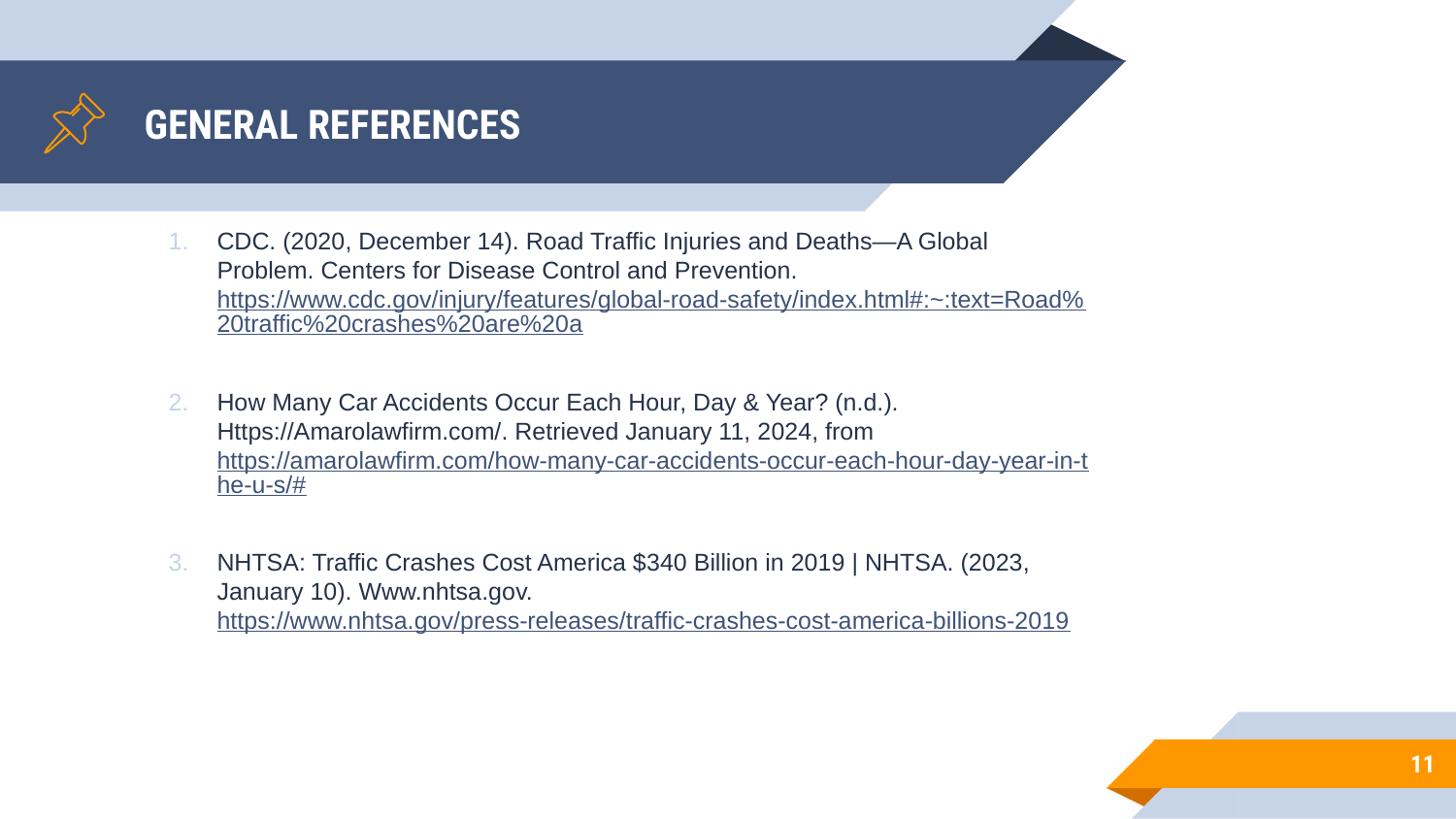

# GENERAL REFERENCES

CDC. (2020, December 14). Road Traffic Injuries and Deaths—A Global Problem. Centers for Disease Control and Prevention. https://www.cdc.gov/injury/features/global-road-safety/index.html#:~:text=Road%20traffic%20crashes%20are%20a
How Many Car Accidents Occur Each Hour, Day & Year? (n.d.). Https://Amarolawfirm.com/. Retrieved January 11, 2024, from https://amarolawfirm.com/how-many-car-accidents-occur-each-hour-day-year-in-the-u-s/#
NHTSA: Traffic Crashes Cost America $340 Billion in 2019 | NHTSA. (2023, January 10). Www.nhtsa.gov. https://www.nhtsa.gov/press-releases/traffic-crashes-cost-america-billions-2019
11